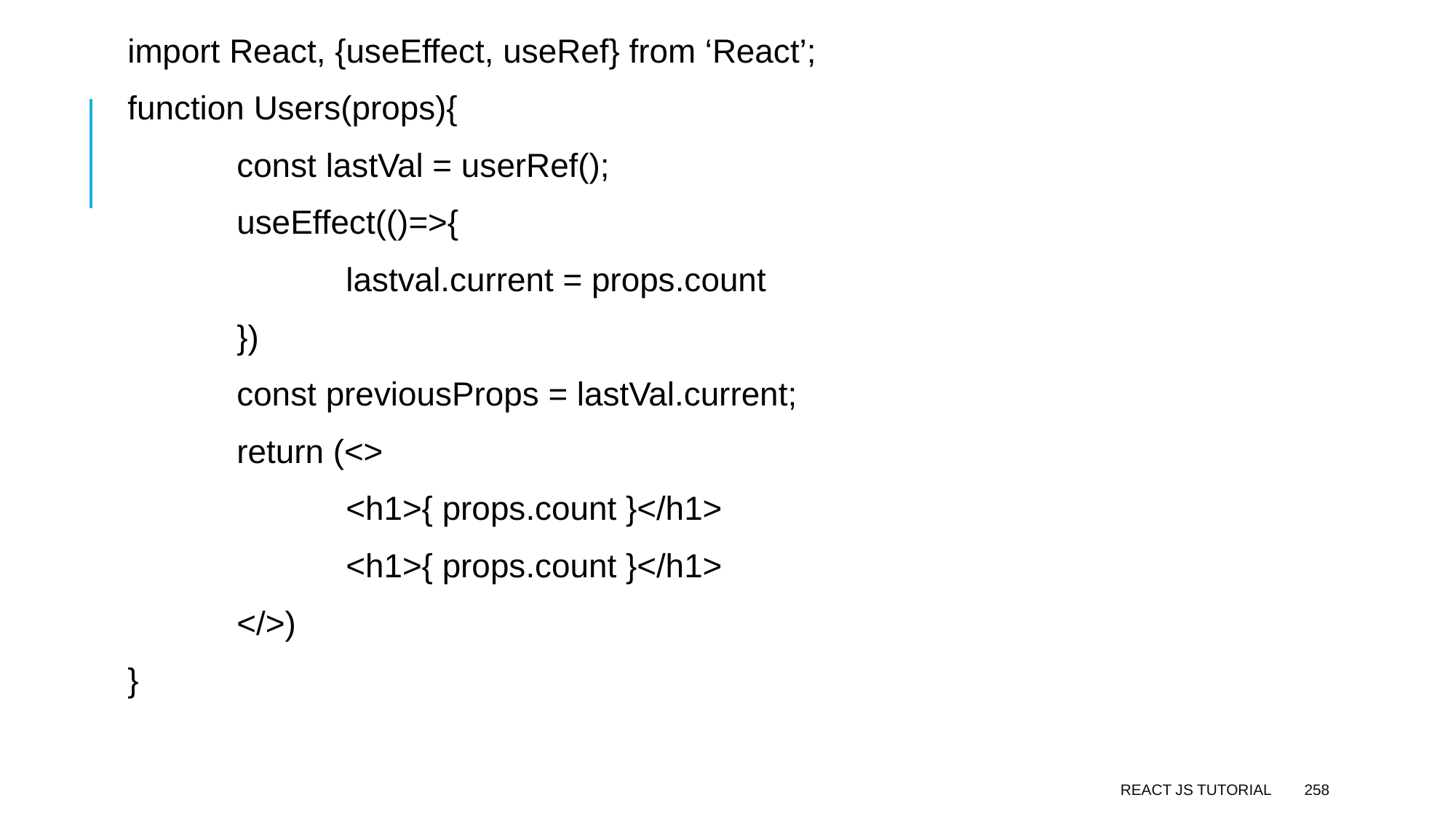

import React, {useEffect, useRef} from ‘React’;
function Users(props){
	const lastVal = userRef();
	useEffect(()=>{
		lastval.current = props.count
	})
	const previousProps = lastVal.current;
	return (<>
		<h1>{ props.count }</h1>
		<h1>{ props.count }</h1>
	</>)
}
React JS Tutorial
258